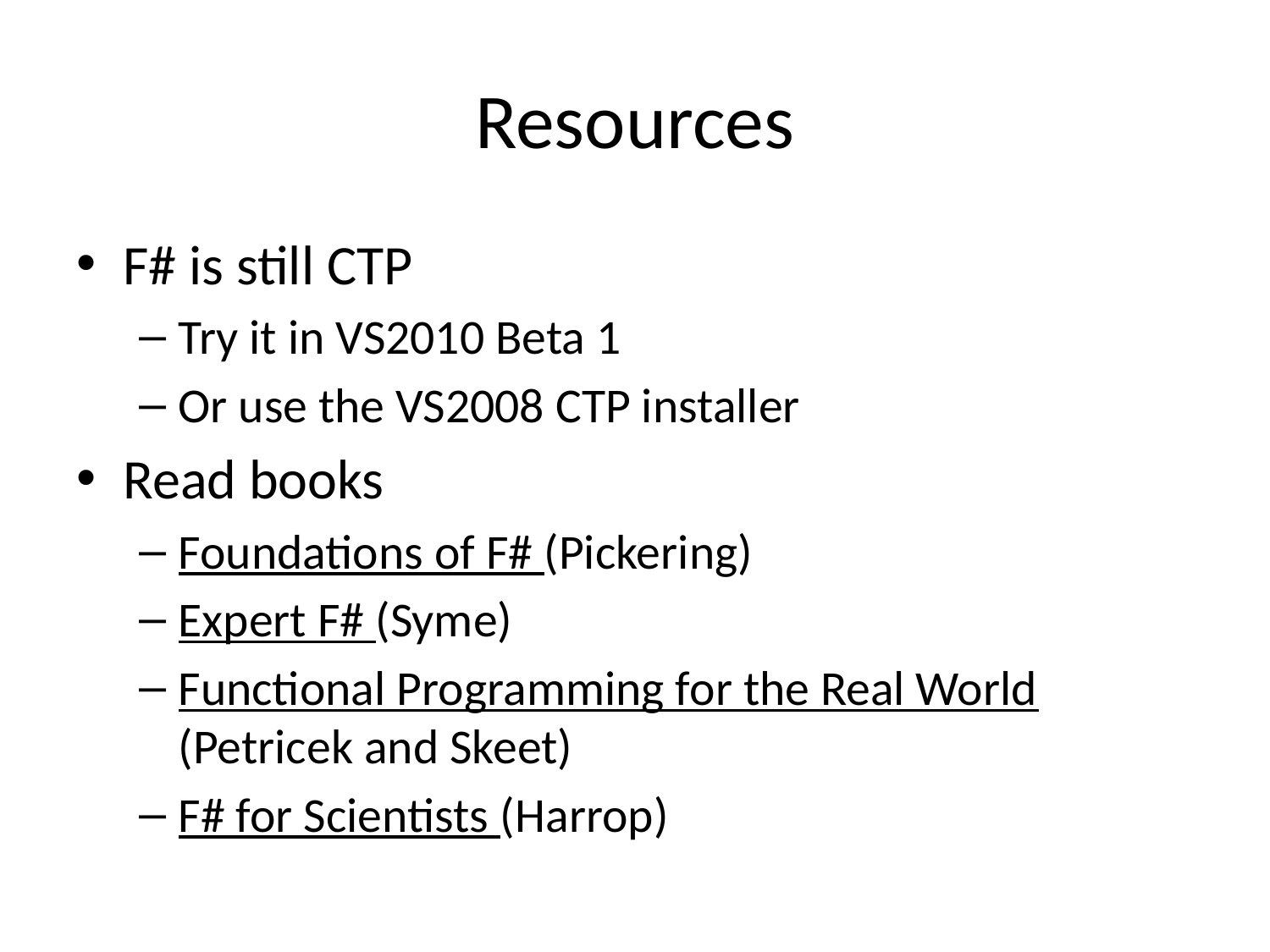

# Resources
F# is still CTP
Try it in VS2010 Beta 1
Or use the VS2008 CTP installer
Read books
Foundations of F# (Pickering)
Expert F# (Syme)
Functional Programming for the Real World (Petricek and Skeet)
F# for Scientists (Harrop)